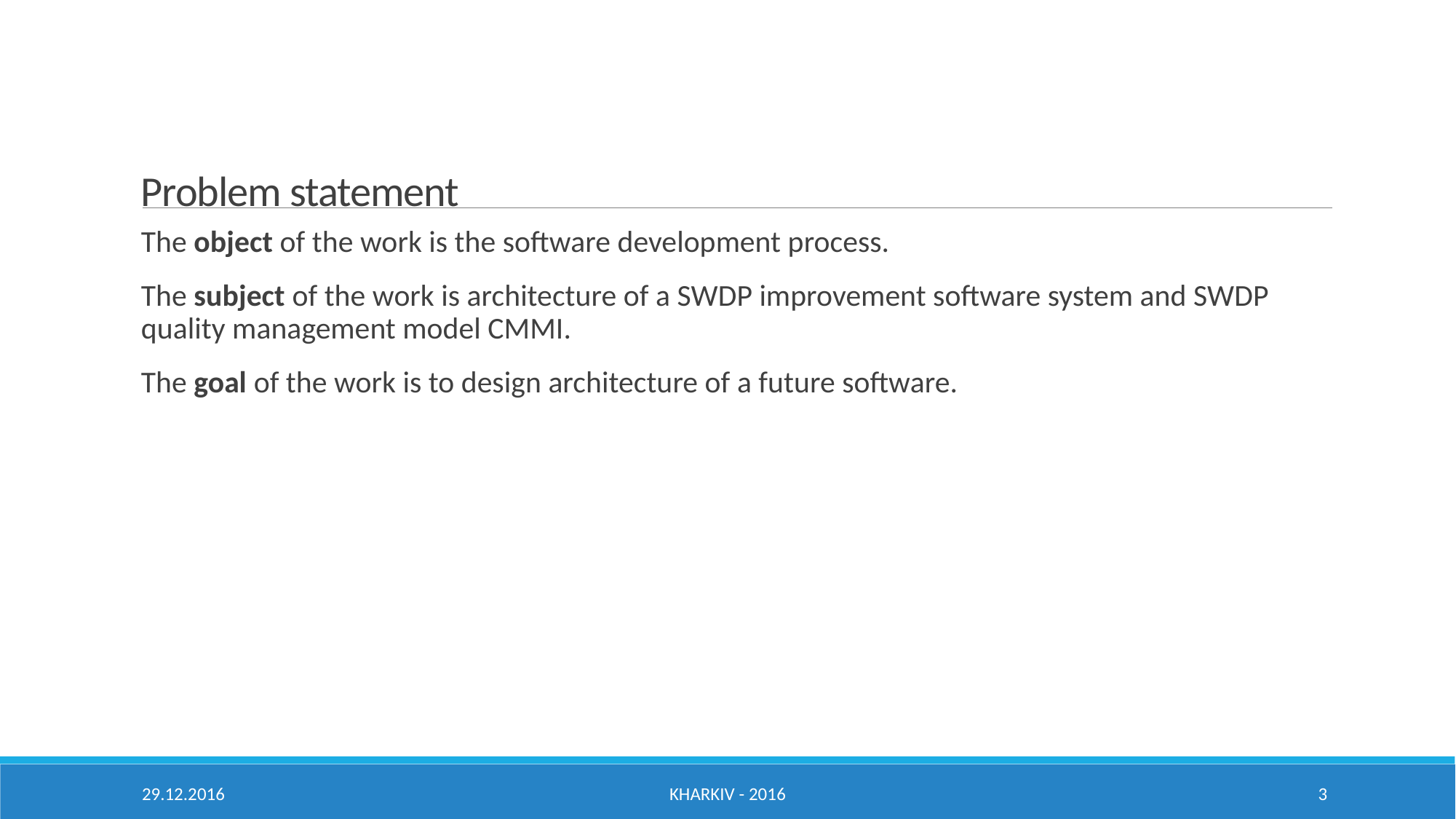

# Problem statement
The object of the work is the software development process.
The subject of the work is architecture of a SWDP improvement software system and SWDP quality management model CMMI.
The goal of the work is to design architecture of a future software.
29.12.2016
Kharkiv - 2016
3